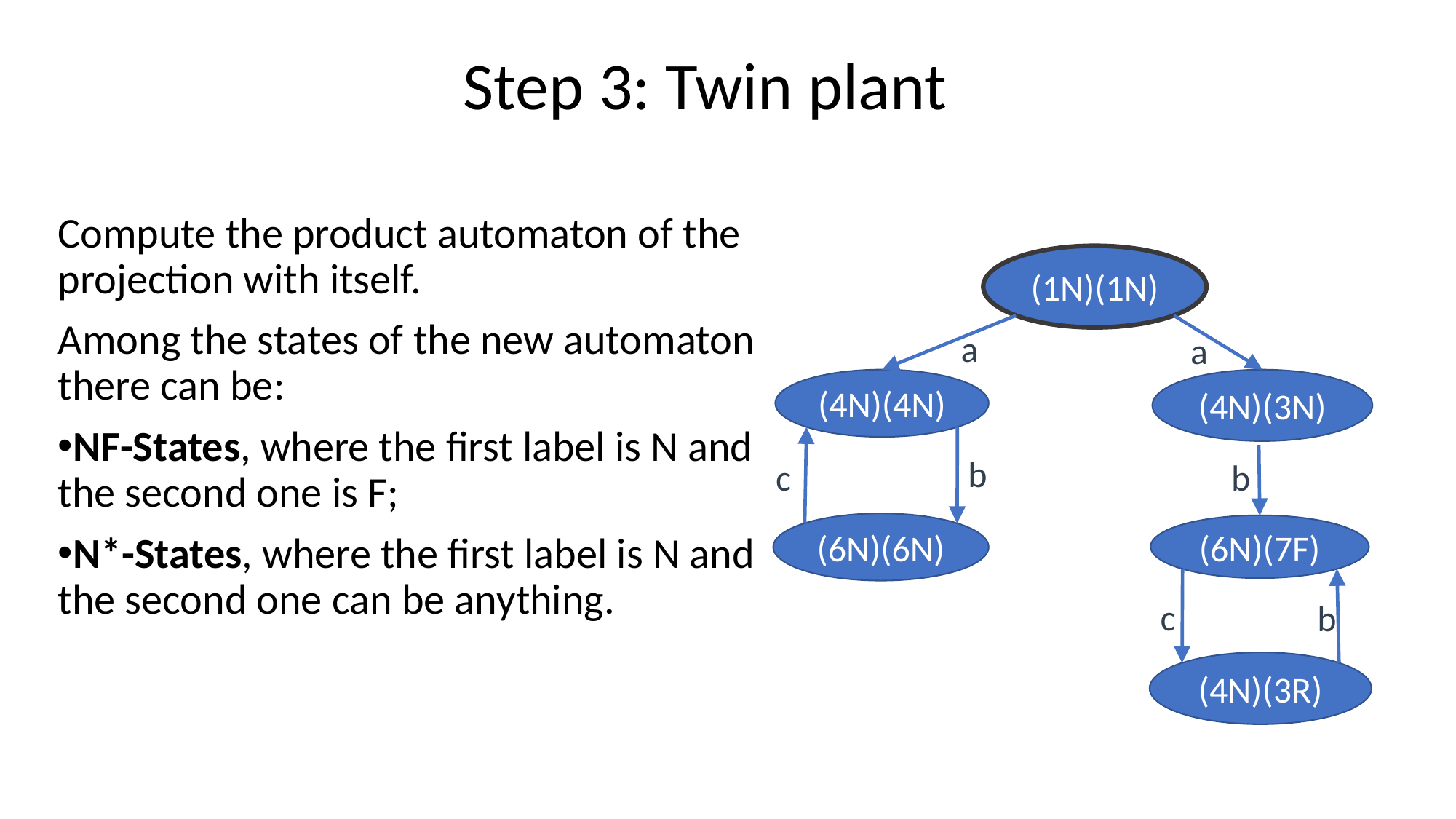

# Step 3: Twin plant
Compute the product automaton of the projection with itself.
Among the states of the new automaton there can be:
NF-States, where the first label is N and the second one is F;
N*-States, where the first label is N and the second one can be anything.
(1N)(1N)
a
a
(4N)(4N)
(4N)(3N)
b
c
b
(6N)(6N)
(6N)(7F)
c
b
(4N)(3R)